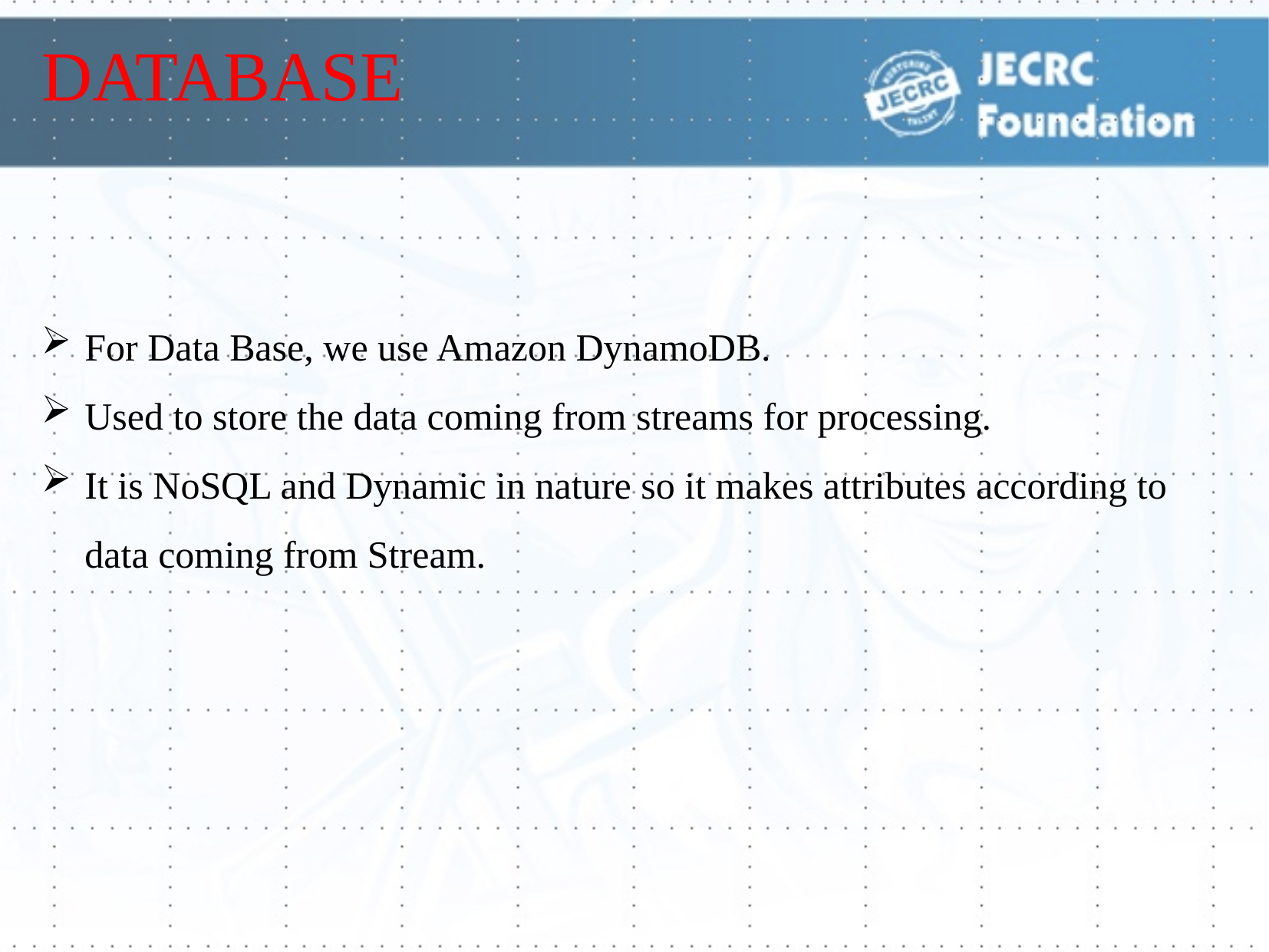

DATABASE
For Data Base, we use Amazon DynamoDB.
Used to store the data coming from streams for processing.
It is NoSQL and Dynamic in nature so it makes attributes according to data coming from Stream.